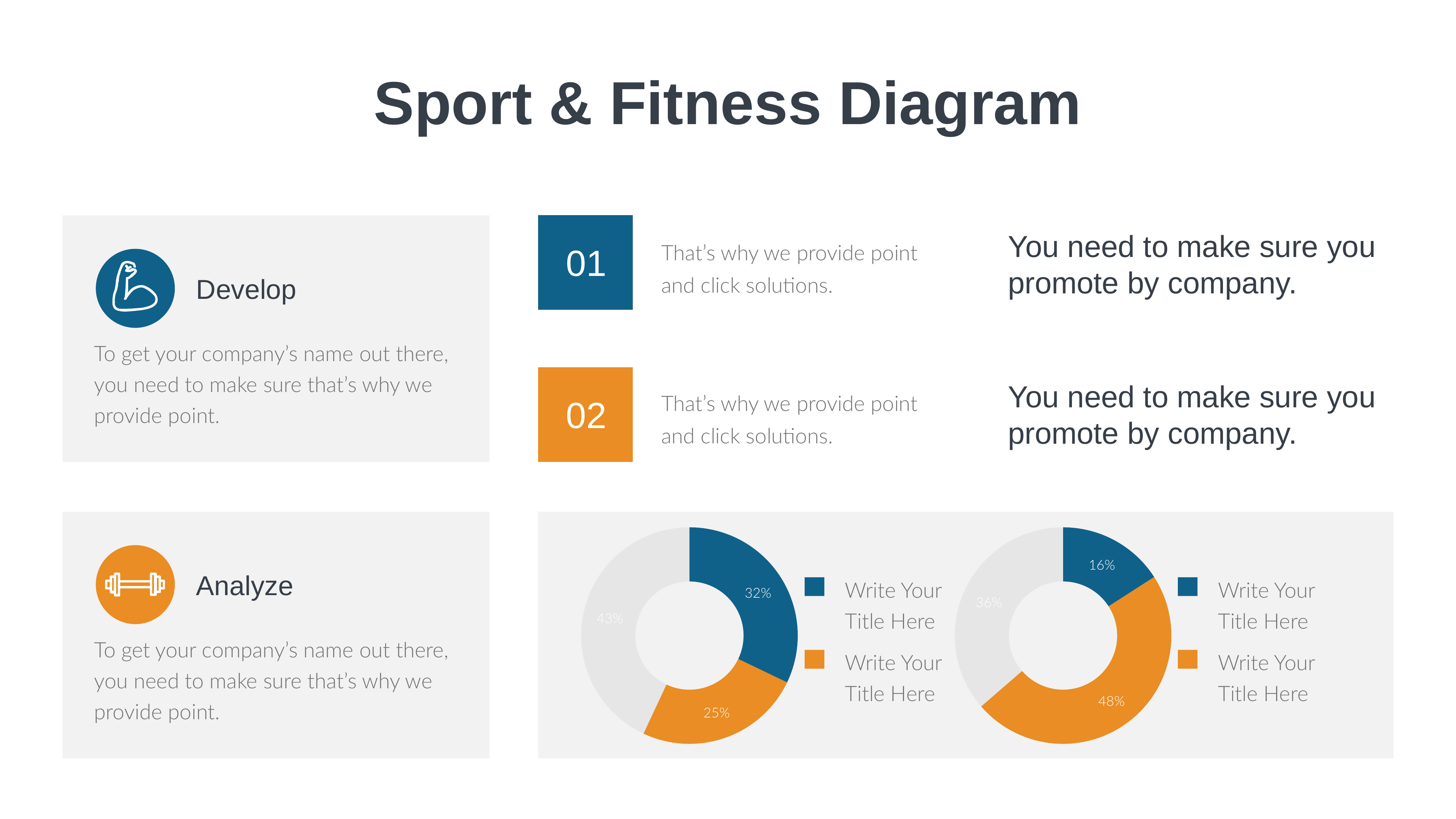

Sport & Fitness Diagram

You need to make sure you promote by company.
That’s why we provide point and click solutions.
01

Develop
To get your company’s name out there, you need to make sure that’s why we provide point.

You need to make sure you promote by company.
That’s why we provide point and click solutions.
02

### Chart

| Category | Sales |
|---|---|
| Develop | 5.3 |
| Analyze | 4.1 |
| Identify | 7.1 |

### Chart

| Category | Sales |
|---|---|
| Develop | 2.1 |
| Analyze | 6.3 |
| Identify | 4.8 |
Write Your Title Here

Write Your Title Here

Write Your Title Here

Write Your Title Here

Analyze

To get your company’s name out there, you need to make sure that’s why we provide point.